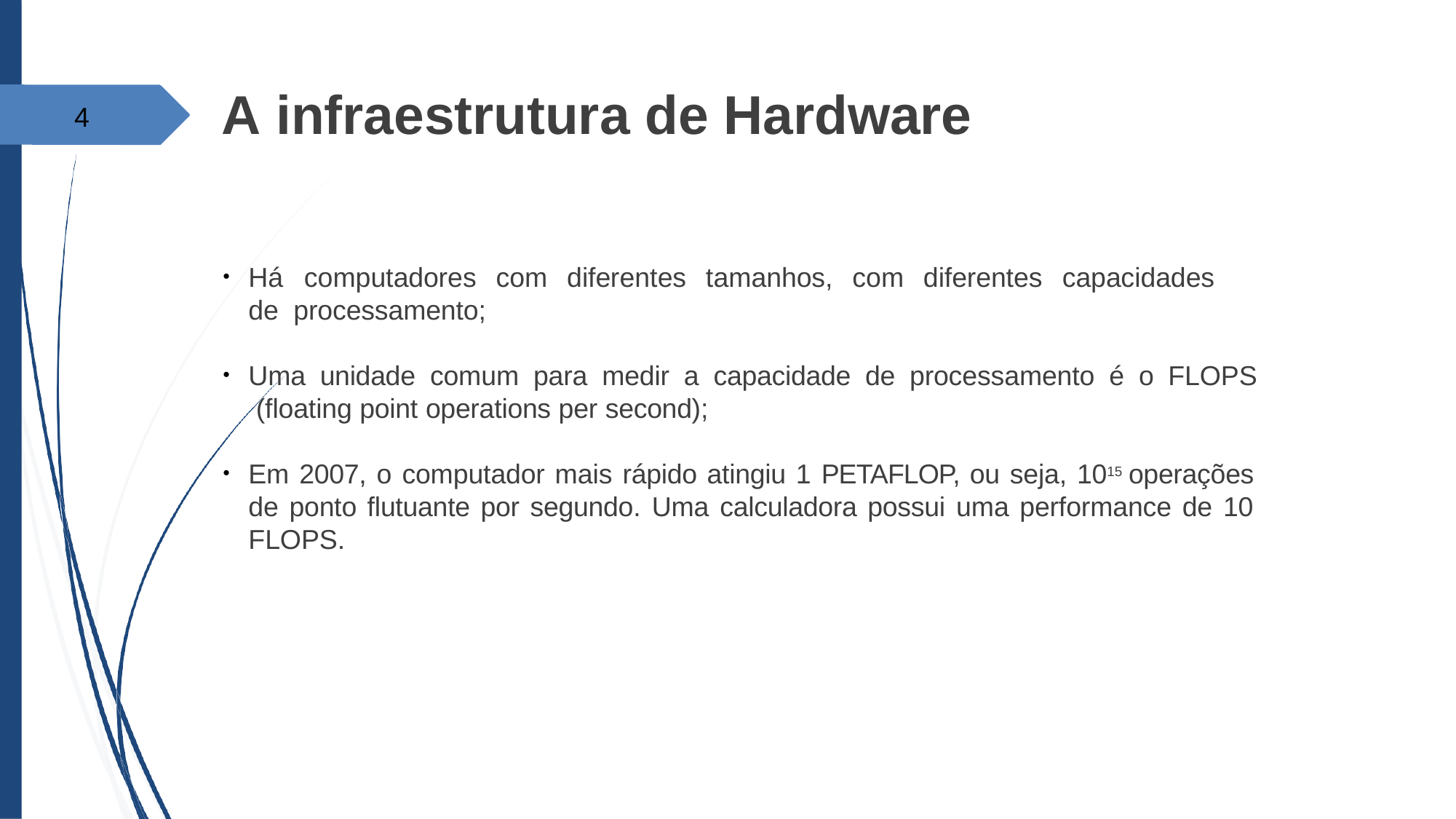

# A infraestrutura de Hardware
4
Há	computadores	com	diferentes	tamanhos,	com	diferentes	capacidades	de  processamento;
●
Uma unidade comum para medir a capacidade de processamento é o FLOPS  (floating point operations per second);
●
Em 2007, o computador mais rápido atingiu 1 PETAFLOP, ou seja, 1015 operações  de ponto flutuante por segundo. Uma calculadora possui uma performance de 10  FLOPS.
●